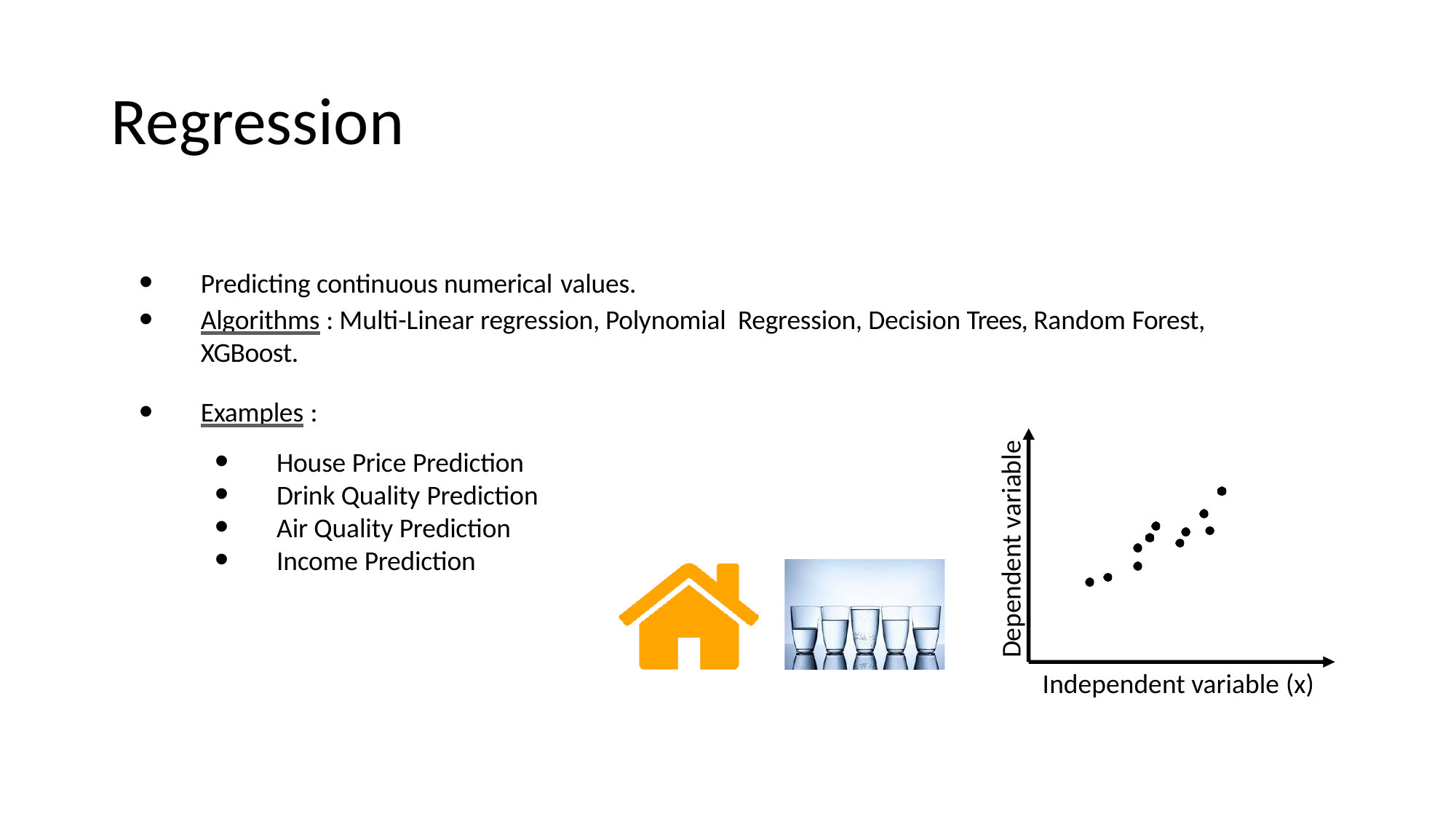

# Regression
Predicting continuous numerical values.
Algorithms : Multi-Linear regression, Polynomial  Regression, Decision Trees, Random Forest,  XGBoost.
Examples :
House Price Prediction
Drink Quality Prediction
Air Quality Prediction
Income Prediction
Dependent variable

Independent variable (x)
Sensitivity: Internal